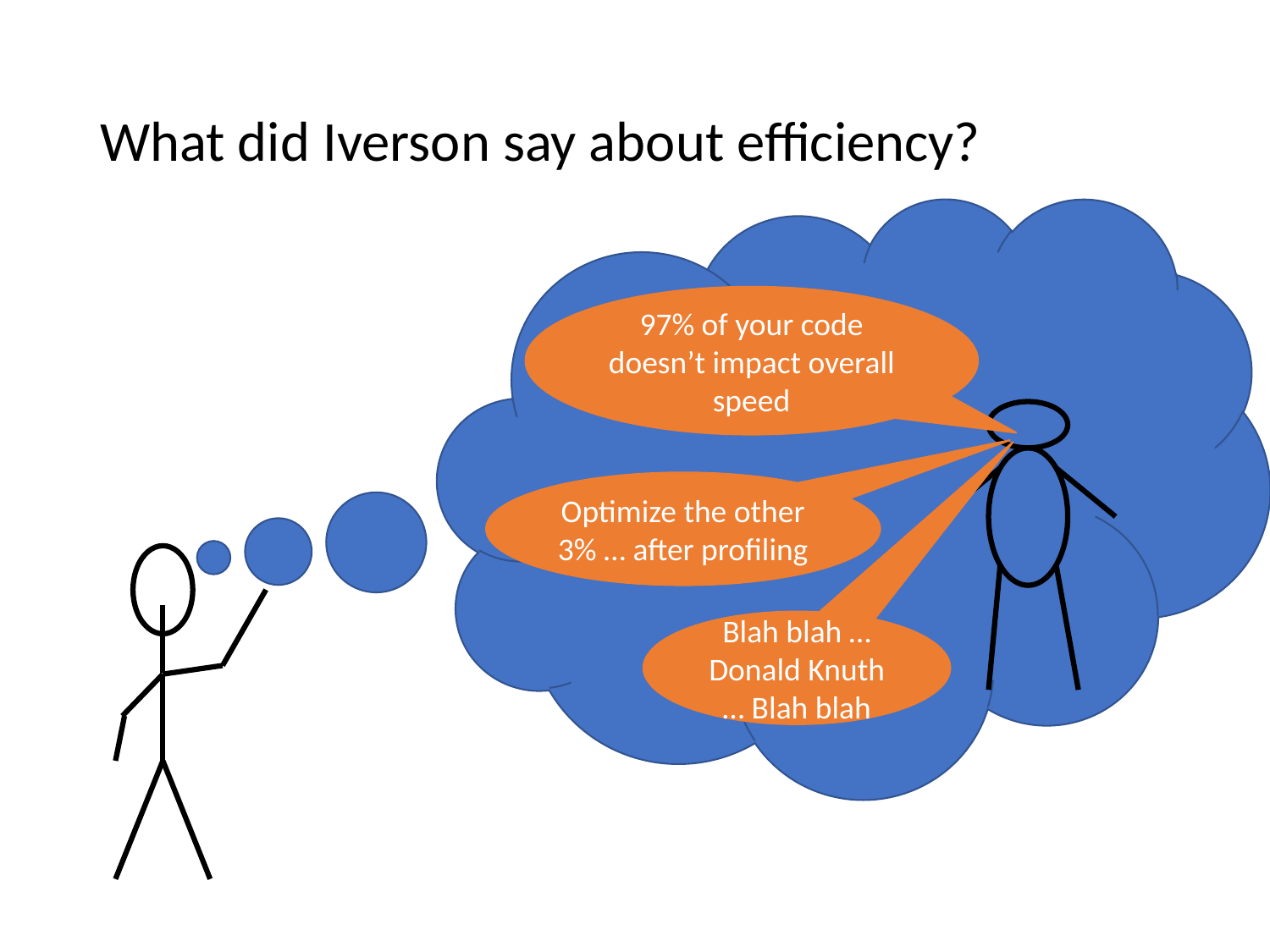

# What did Iverson say about efficiency?

97% of your code doesn’t impact overall speed

Optimize the other 3% … after profiling

Blah blah … Donald Knuth … Blah blah